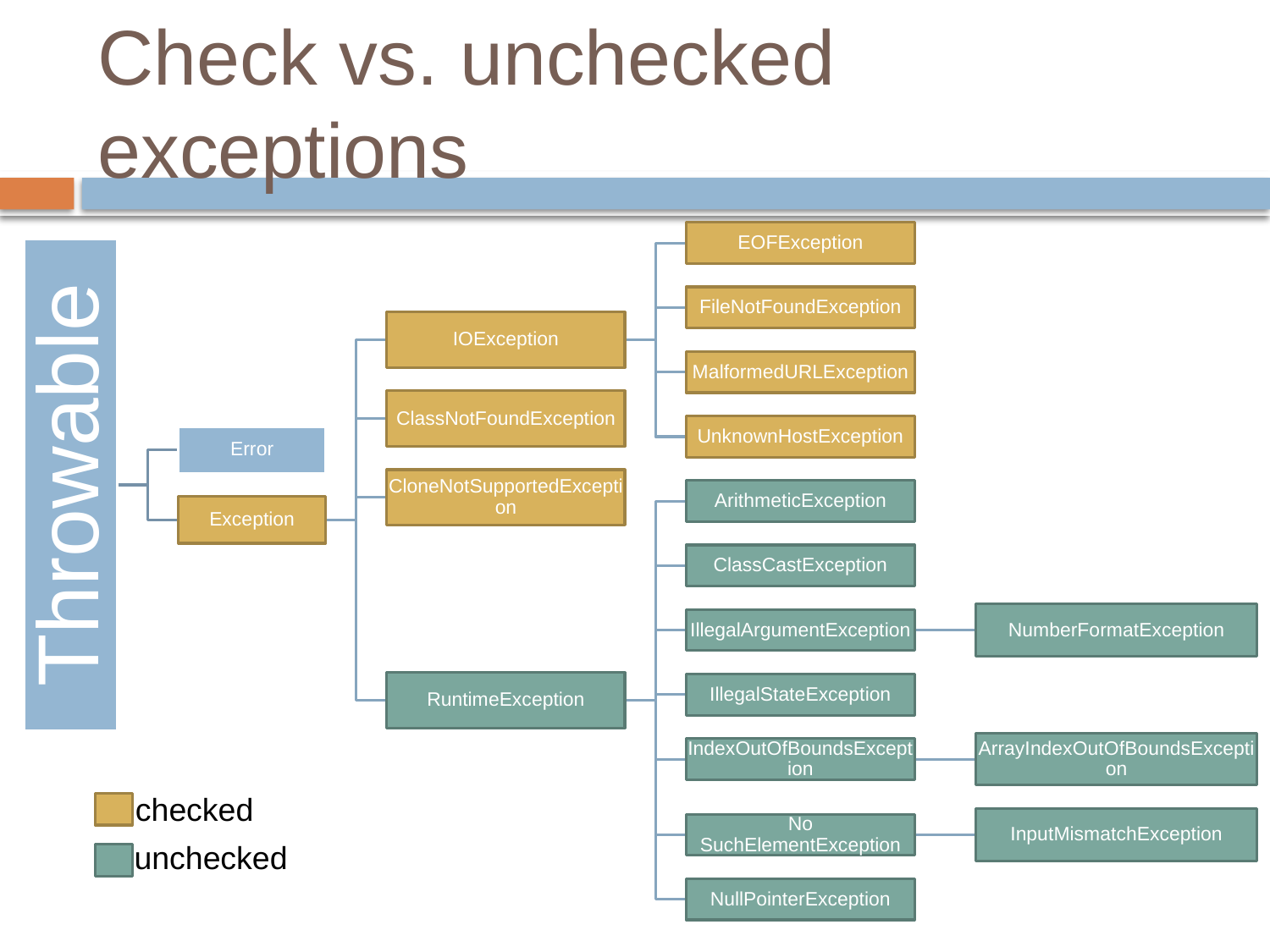

# Check vs. unchecked exceptions

Throwable
Error
Exception
IOException
EOFException
FileNotFoundException
MalformedURLException
UnknownHostException
ClassNotFoundException
CloneNotSupportedException
RuntimeException
ArithmeticException
ClassCastException
IllegalArgumentException
NumberFormatException
IllegalStateException
IndexOutOfBoundsException
ArrayIndexOutOfBoundsException
No SuchElementException
InputMismatchException
NullPointerException
checked

unchecked